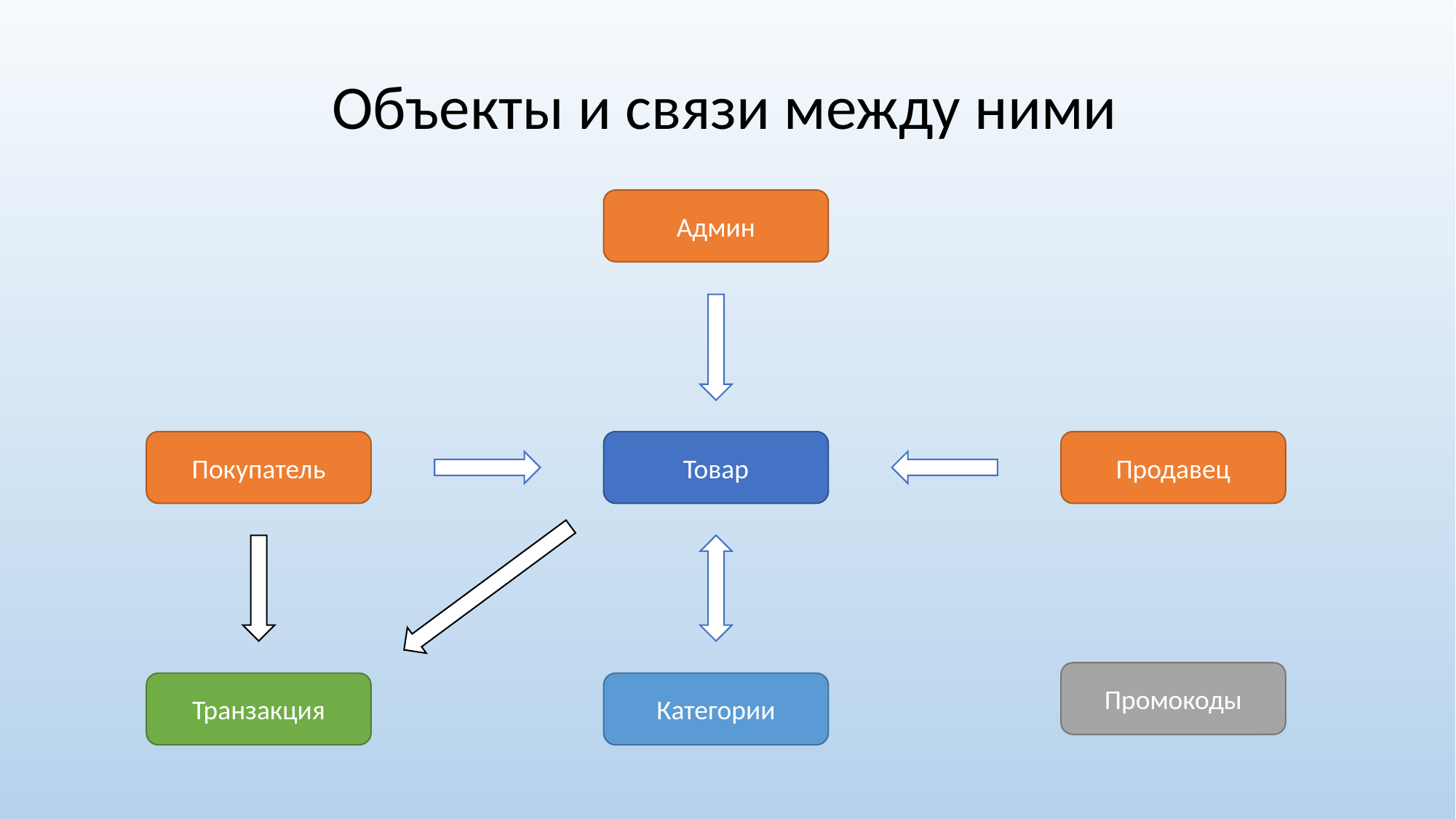

Объекты и связи между ними
Админ

Покупатель
Товар
Продавец

Промокоды
Транзакция
Категории